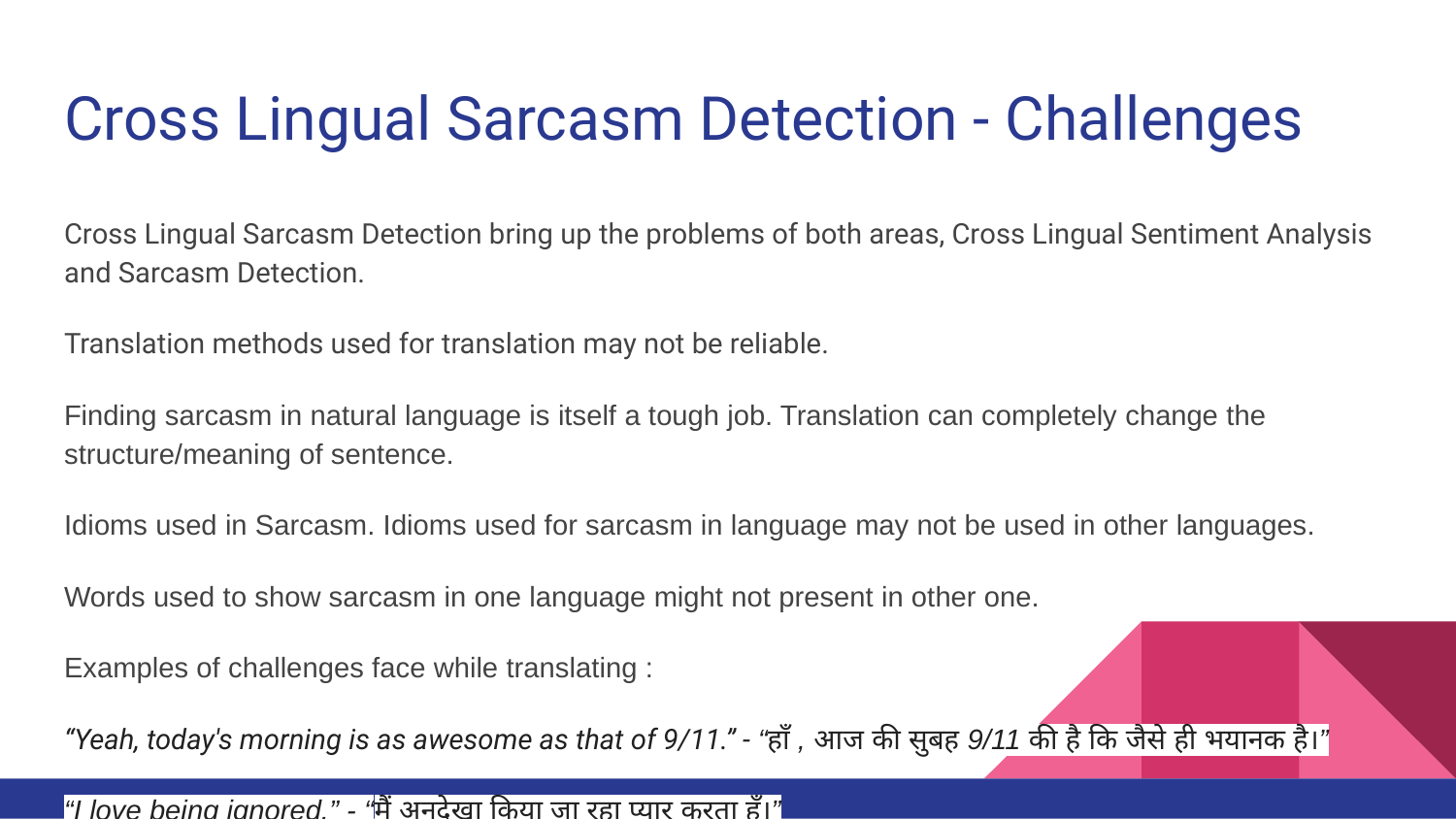

# Cross Lingual Sarcasm Detection - Challenges
Cross Lingual Sarcasm Detection bring up the problems of both areas, Cross Lingual Sentiment Analysis and Sarcasm Detection.
Translation methods used for translation may not be reliable.
Finding sarcasm in natural language is itself a tough job. Translation can completely change the structure/meaning of sentence.
Idioms used in Sarcasm. Idioms used for sarcasm in language may not be used in other languages.
Words used to show sarcasm in one language might not present in other one.
Examples of challenges face while translating :
“Yeah, today's morning is as awesome as that of 9/11.” - “हाँ , आज की सुबह 9/11 की है कि जैसे ही भयानक है।”
“I love being ignored.” - “मैं अनदेखा किया जा रहा प्यार करता हूँ।”
Person A - “Oh! Power is back.”. Person B : “Oh? Really? But the tube-light still took time to light-up!” Person A - ओह! बिजली आ गई है।. Person B : “ओह? वास्तव में? लेकिन ट्यूब प्रकाश अभी भी प्रकाश -अप करने के लिए समय ले लिया !”